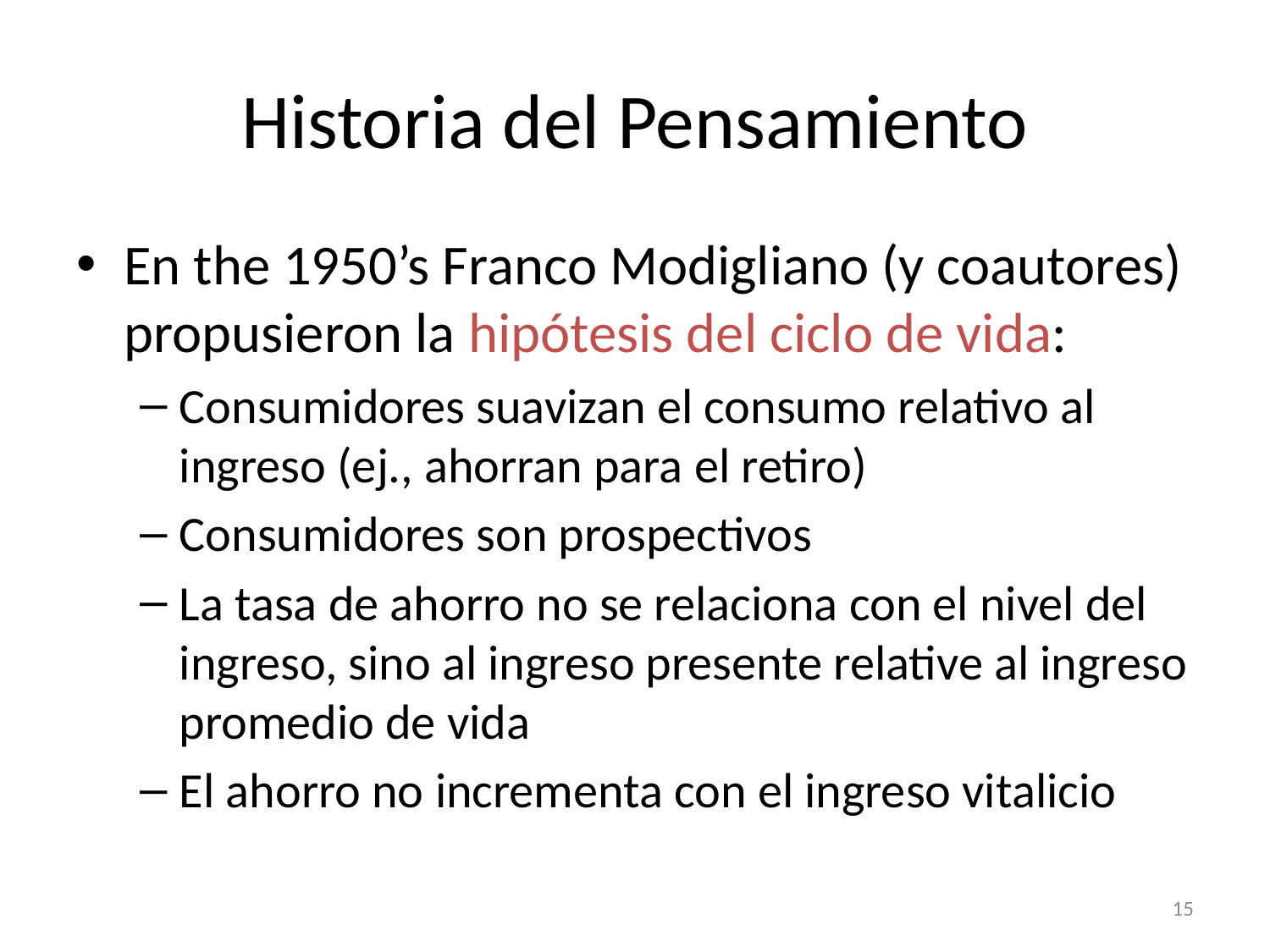

# Historia del Pensamiento
En the 1950’s Franco Modigliano (y coautores) propusieron la hipótesis del ciclo de vida:
Consumidores suavizan el consumo relativo al ingreso (ej., ahorran para el retiro)
Consumidores son prospectivos
La tasa de ahorro no se relaciona con el nivel del ingreso, sino al ingreso presente relative al ingreso promedio de vida
El ahorro no incrementa con el ingreso vitalicio
15